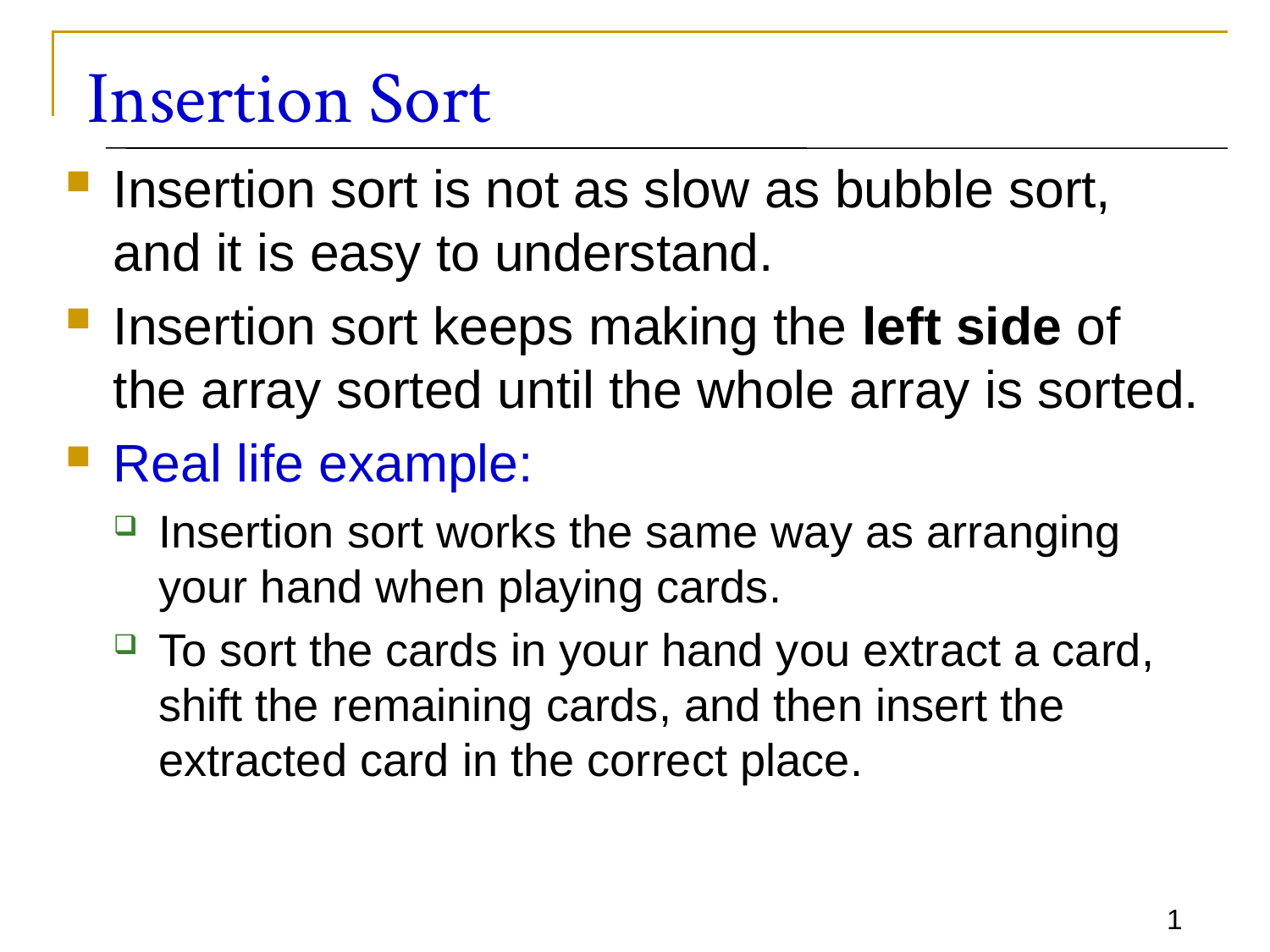

# Insertion Sort
Insertion sort is not as slow as bubble sort, and it is easy to understand.
Insertion sort keeps making the left side of the array sorted until the whole array is sorted.
Real life example:
Insertion sort works the same way as arranging your hand when playing cards.
To sort the cards in your hand you extract a card, shift the remaining cards, and then insert the extracted card in the correct place.